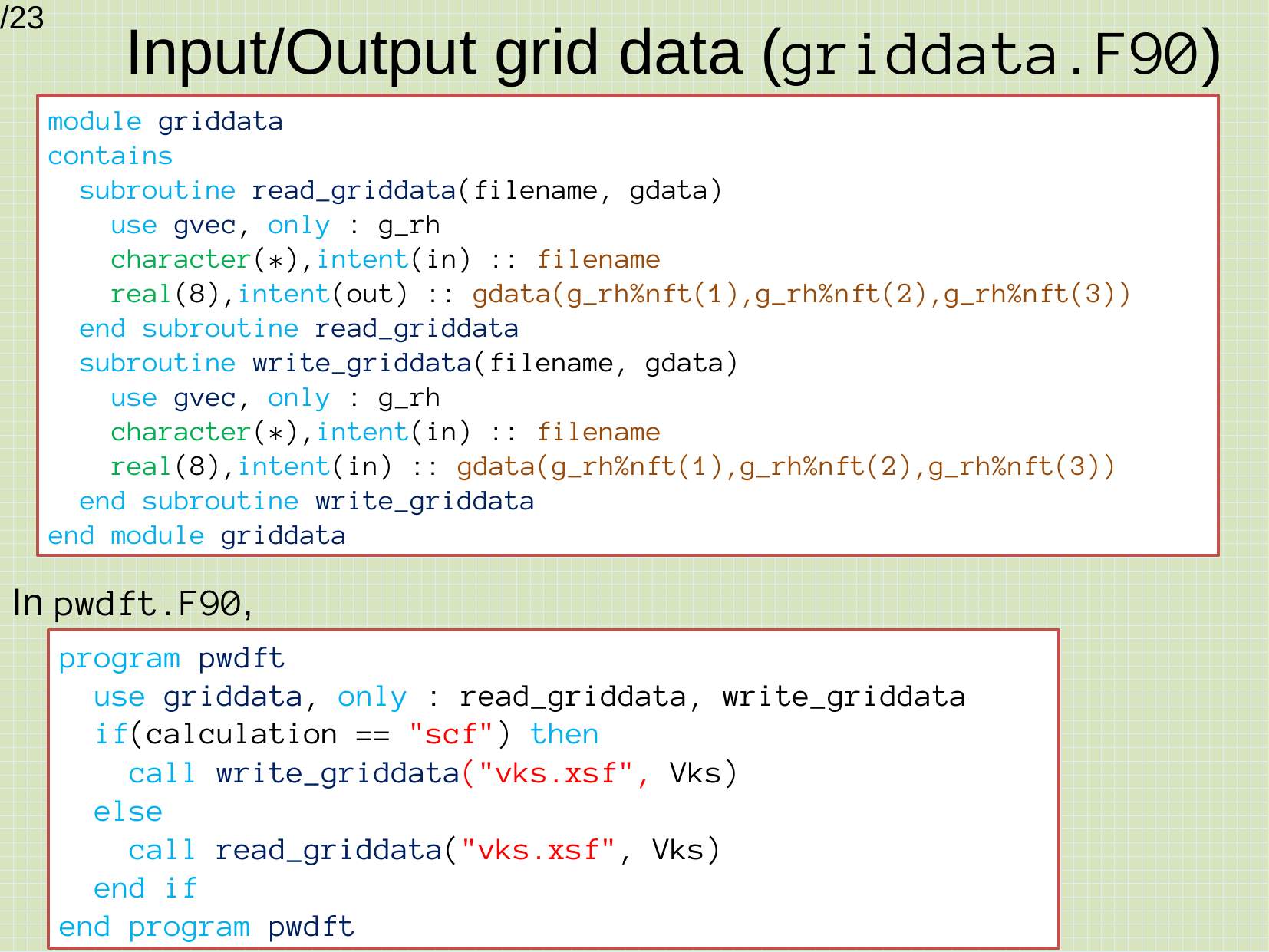

# Input/Output grid data (griddata.F90)
module griddata
contains
  subroutine read_griddata(filename, gdata)
    use gvec, only : g_rh
    character(*),intent(in) :: filename
    real(8),intent(out) :: gdata(g_rh%nft(1),g_rh%nft(2),g_rh%nft(3))
  end subroutine read_griddata
  subroutine write_griddata(filename, gdata)
    use gvec, only : g_rh
    character(*),intent(in) :: filename
    real(8),intent(in) :: gdata(g_rh%nft(1),g_rh%nft(2),g_rh%nft(3))
  end subroutine write_griddata
end module griddata
In pwdft.F90,
program pwdft
  use griddata, only : read_griddata, write_griddata
  if(calculation == "scf") then
    call write_griddata("vks.xsf", Vks)
  else
    call read_griddata("vks.xsf", Vks)
  end if
end program pwdft